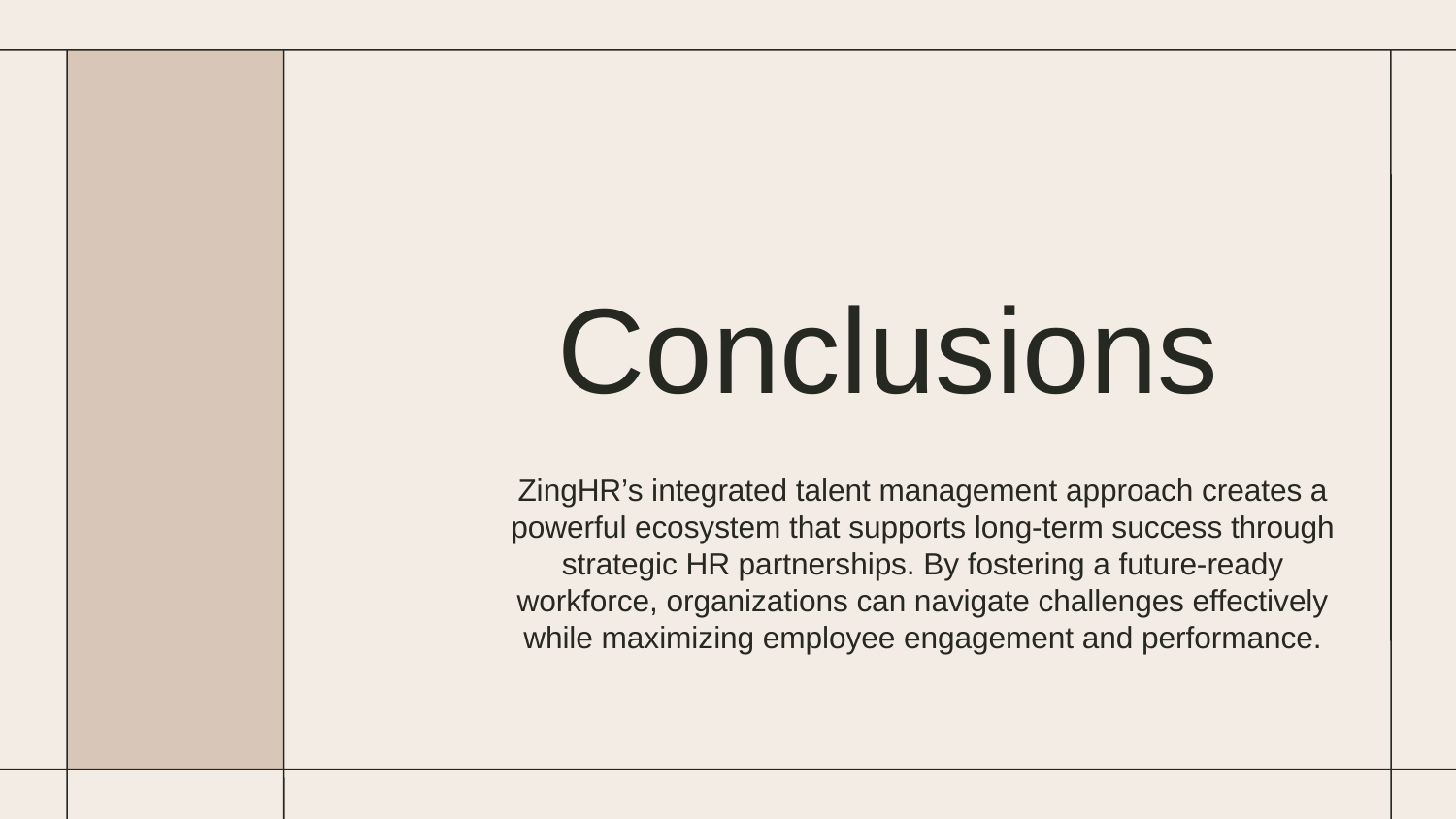

# Conclusions
ZingHR’s integrated talent management approach creates a powerful ecosystem that supports long-term success through strategic HR partnerships. By fostering a future-ready workforce, organizations can navigate challenges effectively while maximizing employee engagement and performance.